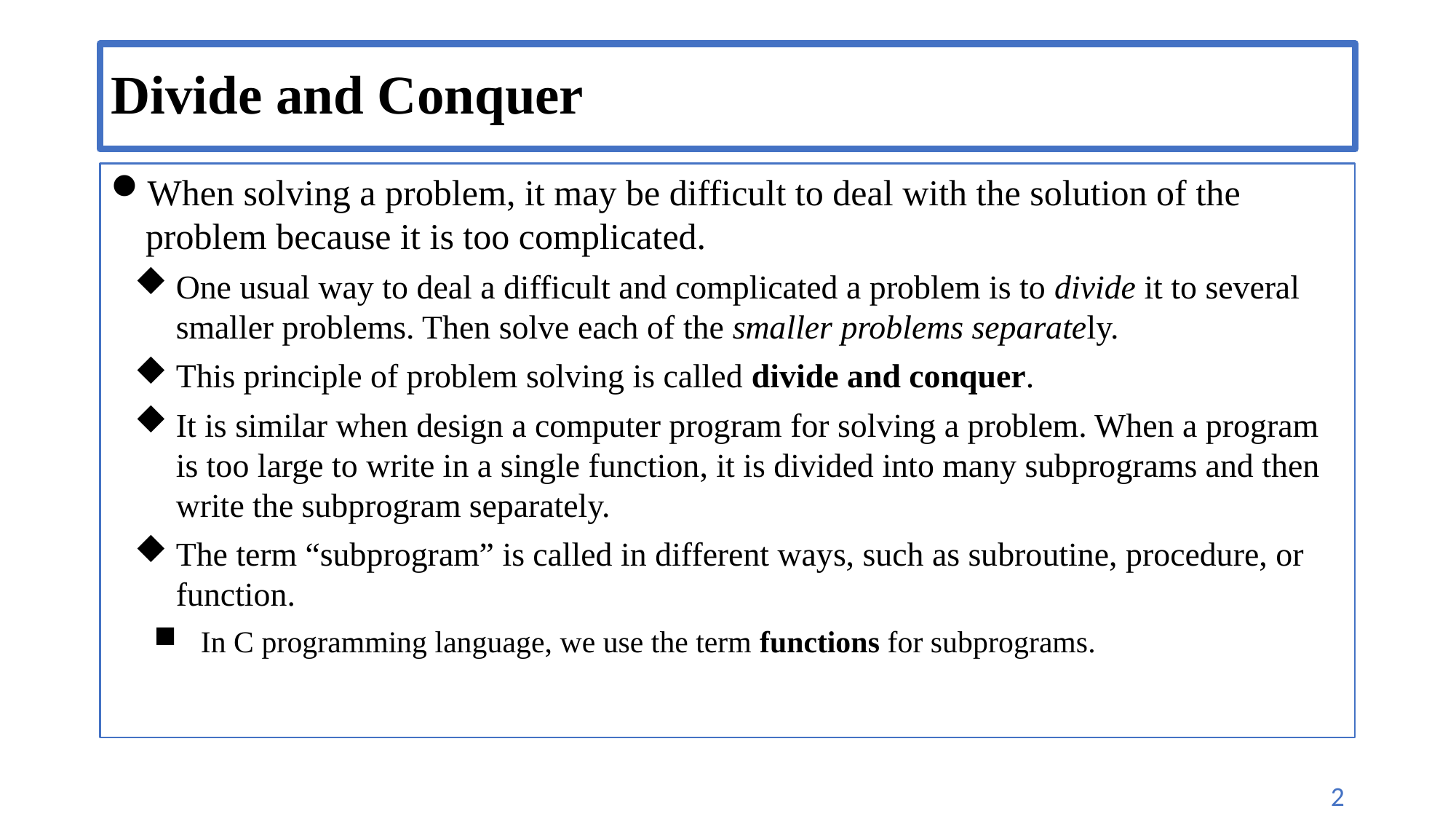

# Divide and Conquer
When solving a problem, it may be difficult to deal with the solution of the problem because it is too complicated.
One usual way to deal a difficult and complicated a problem is to divide it to several smaller problems. Then solve each of the smaller problems separately.
This principle of problem solving is called divide and conquer.
It is similar when design a computer program for solving a problem. When a program is too large to write in a single function, it is divided into many subprograms and then write the subprogram separately.
The term “subprogram” is called in different ways, such as subroutine, procedure, or function.
In C programming language, we use the term functions for subprograms.